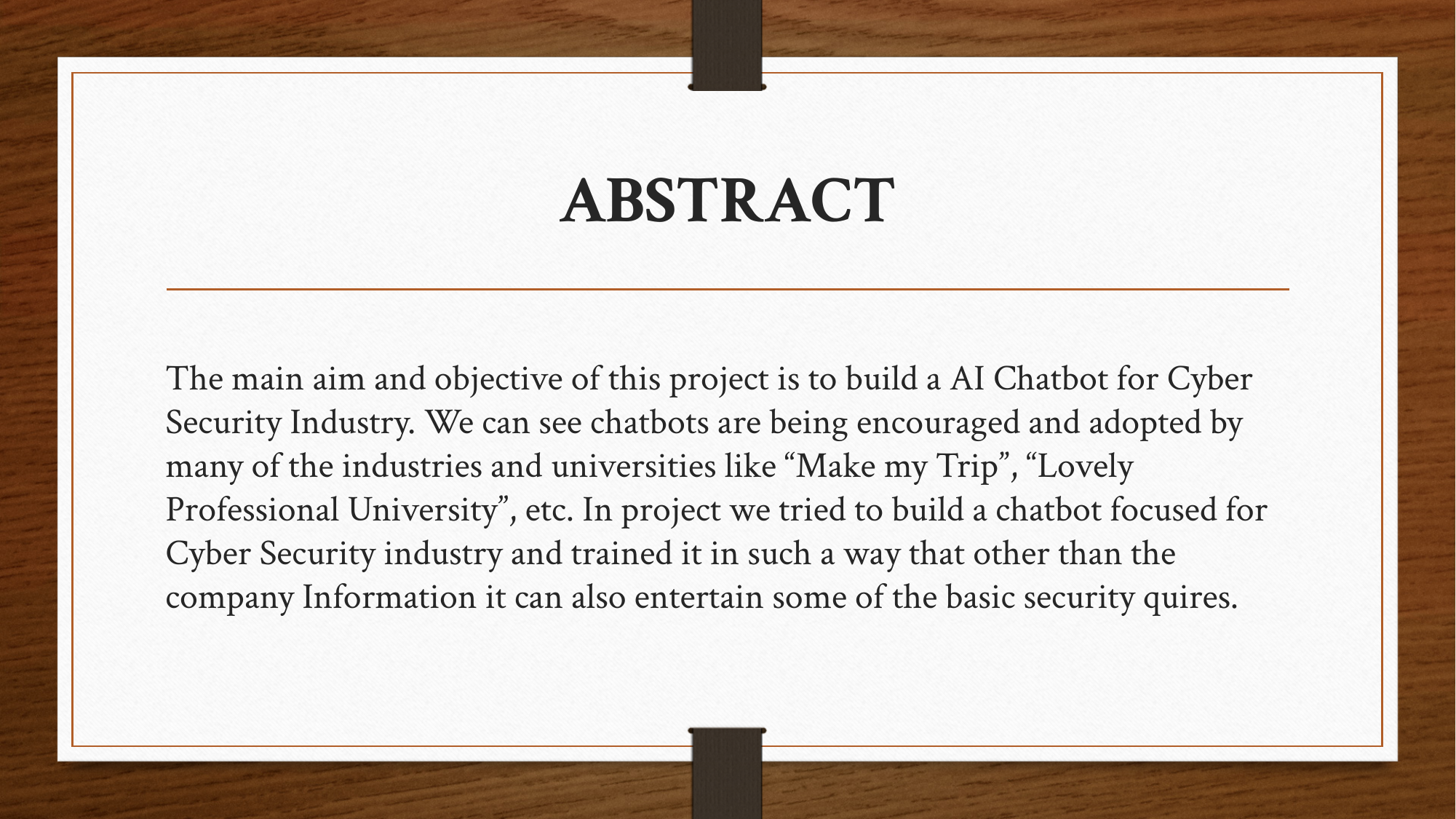

# ABSTRACT
The main aim and objective of this project is to build a AI Chatbot for Cyber Security Industry. We can see chatbots are being encouraged and adopted by many of the industries and universities like “Make my Trip”, “Lovely Professional University”, etc. In project we tried to build a chatbot focused for Cyber Security industry and trained it in such a way that other than the company Information it can also entertain some of the basic security quires.